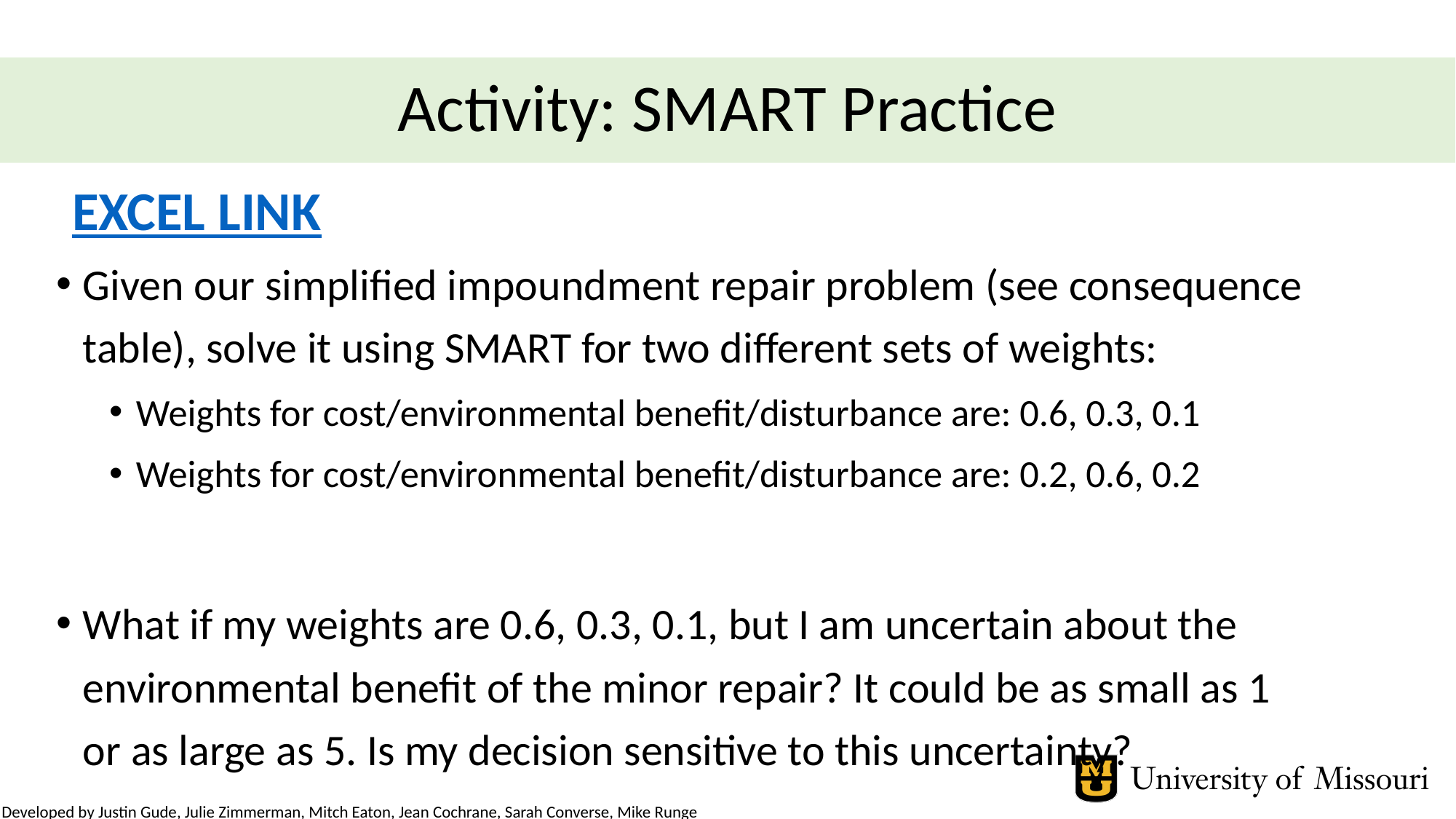

Activity: SMART Practice
EXCEL LINK
Given our simplified impoundment repair problem (see consequence table), solve it using SMART for two different sets of weights:
Weights for cost/environmental benefit/disturbance are: 0.6, 0.3, 0.1
Weights for cost/environmental benefit/disturbance are: 0.2, 0.6, 0.2

What if my weights are 0.6, 0.3, 0.1, but I am uncertain about the environmental benefit of the minor repair? It could be as small as 1 or as large as 5. Is my decision sensitive to this uncertainty?
Developed by Justin Gude, Julie Zimmerman, Mitch Eaton, Jean Cochrane, Sarah Converse, Mike Runge